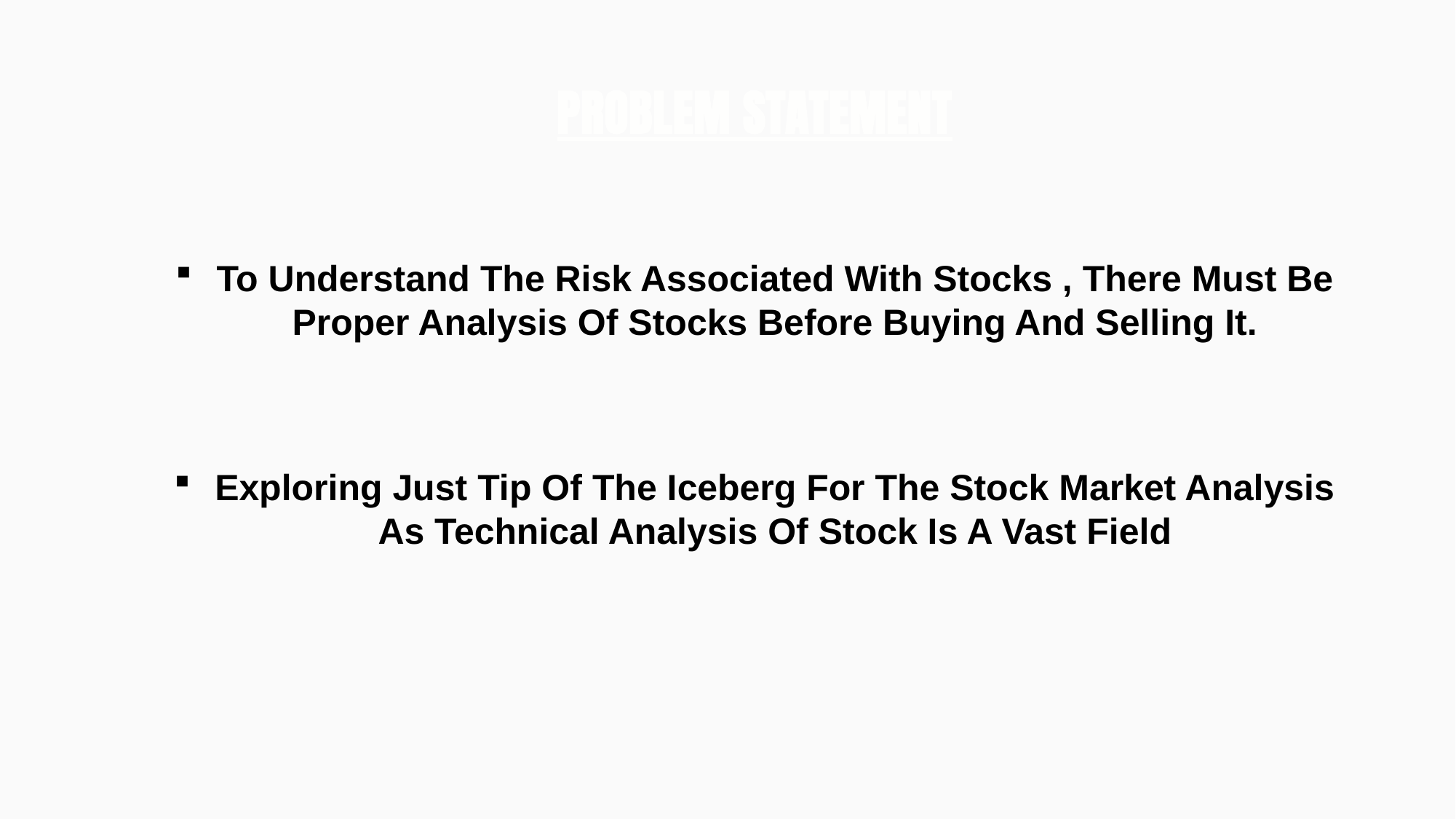

PROBLEM STATEMENT
To Understand The Risk Associated With Stocks , There Must Be Proper Analysis Of Stocks Before Buying And Selling It.
Exploring Just Tip Of The Iceberg For The Stock Market Analysis As Technical Analysis Of Stock Is A Vast Field